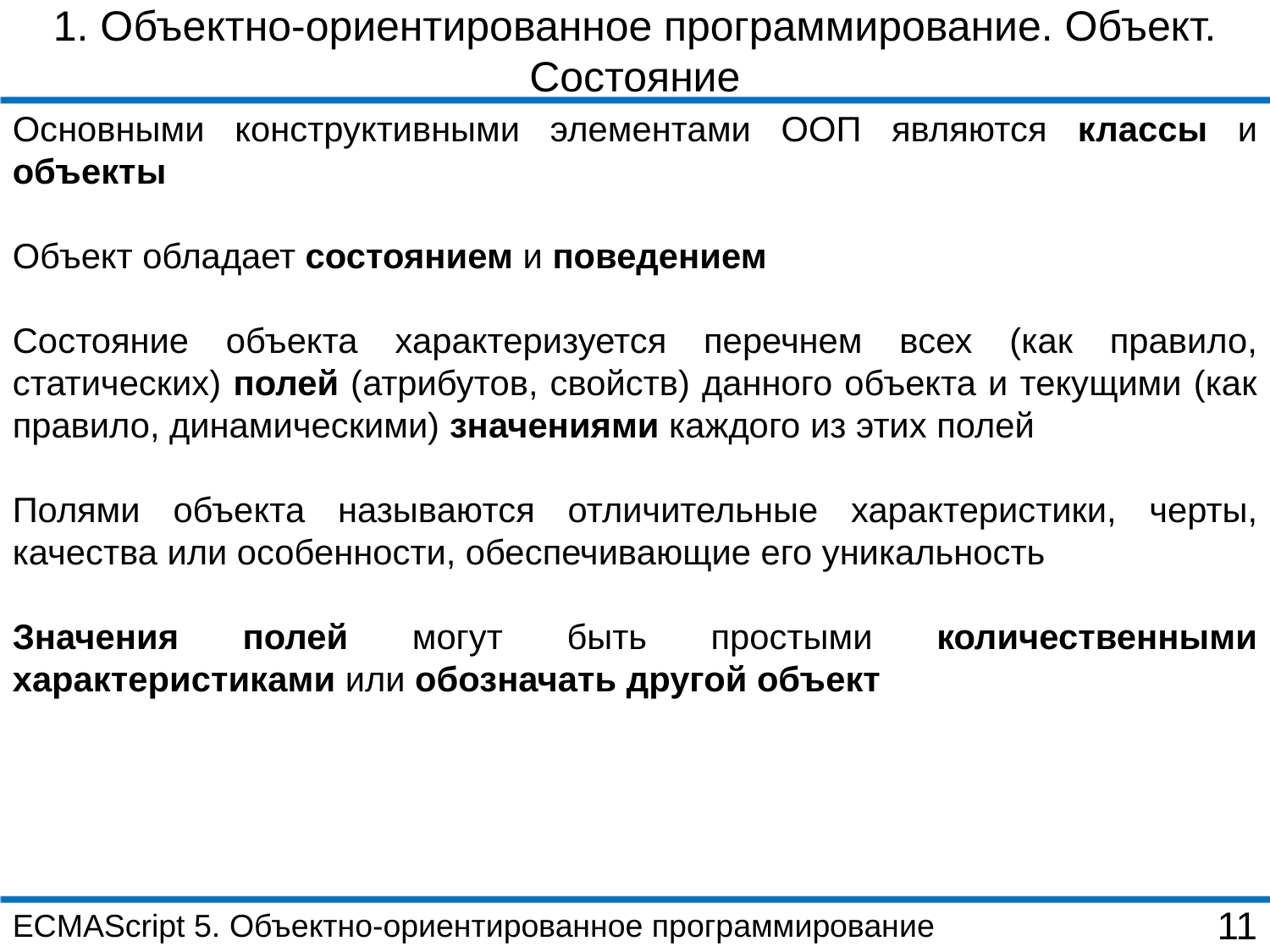

1. Объектно-ориентированное программирование. Объект. Состояние
Основными конструктивными элементами ООП являются классы и объекты

Объект обладает состоянием и поведением

Состояние объекта характеризуется перечнем всех (как правило, статических) полей (атрибутов, свойств) данного объекта и текущими (как правило, динамическими) значениями каждого из этих полей

Полями объекта называются отличительные характеристики, черты, качества или особенности, обеспечивающие его уникальность

Значения полей могут быть простыми количественными характеристиками или обозначать другой объект
ECMAScript 5. Объектно-ориентированное программирование
11